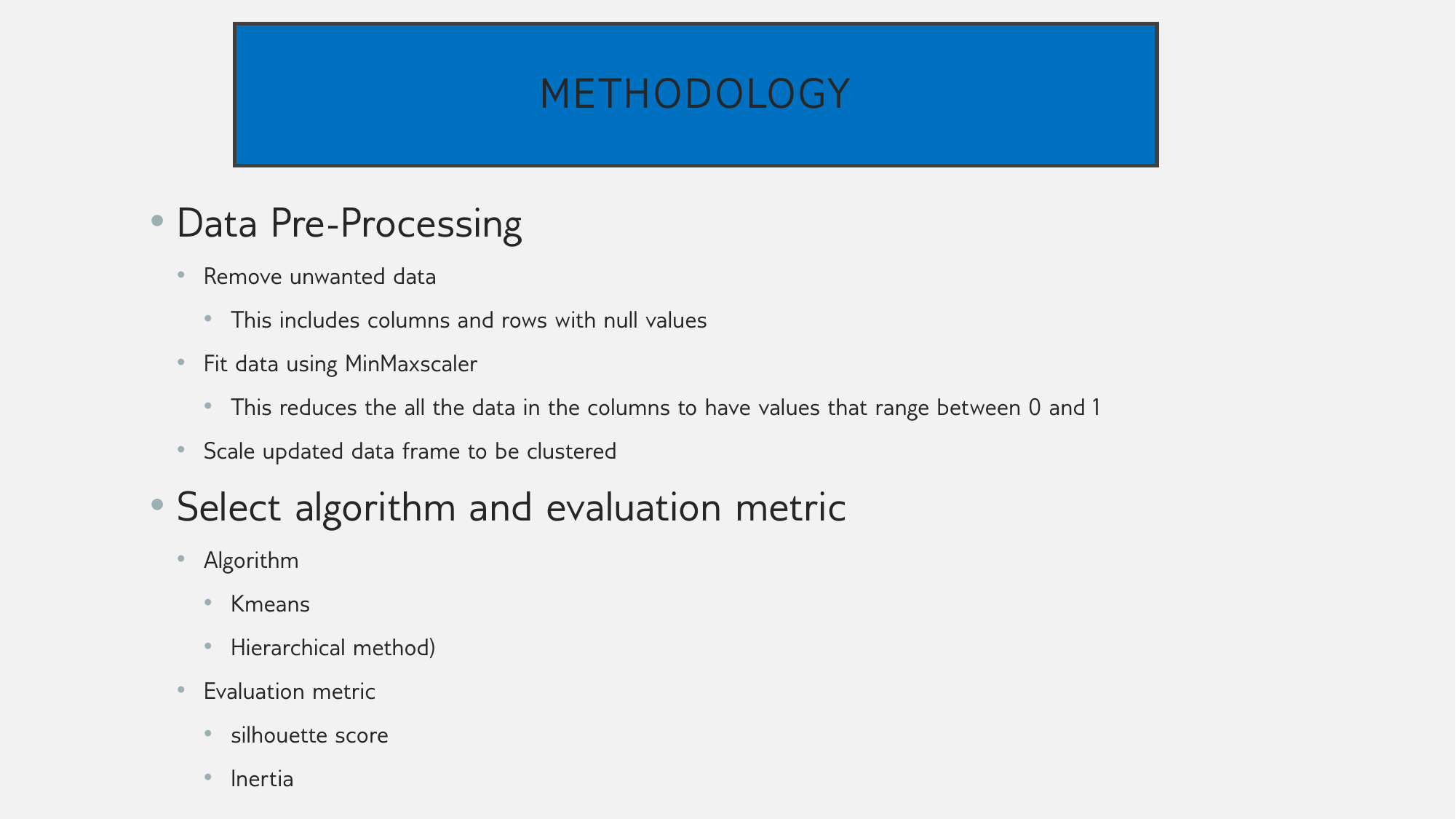

# Methodology
Data Pre-Processing
Remove unwanted data
This includes columns and rows with null values
Fit data using MinMaxscaler
This reduces the all the data in the columns to have values that range between 0 and 1
Scale updated data frame to be clustered
Select algorithm and evaluation metric
Algorithm
Kmeans
Hierarchical method)
Evaluation metric
silhouette score
Inertia